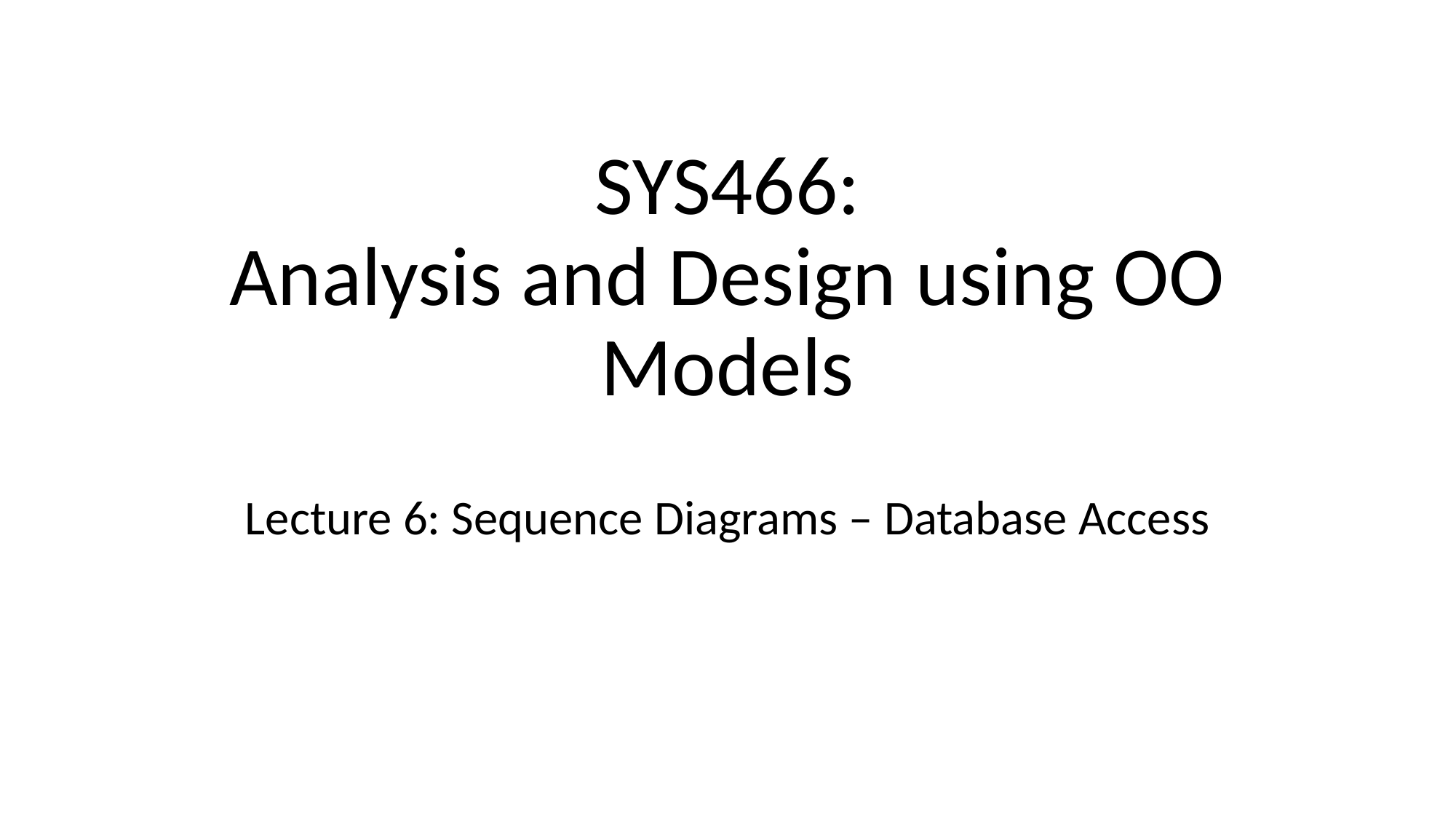

# SYS466: Analysis and Design using OO Models
Lecture 6: Sequence Diagrams – Database Access